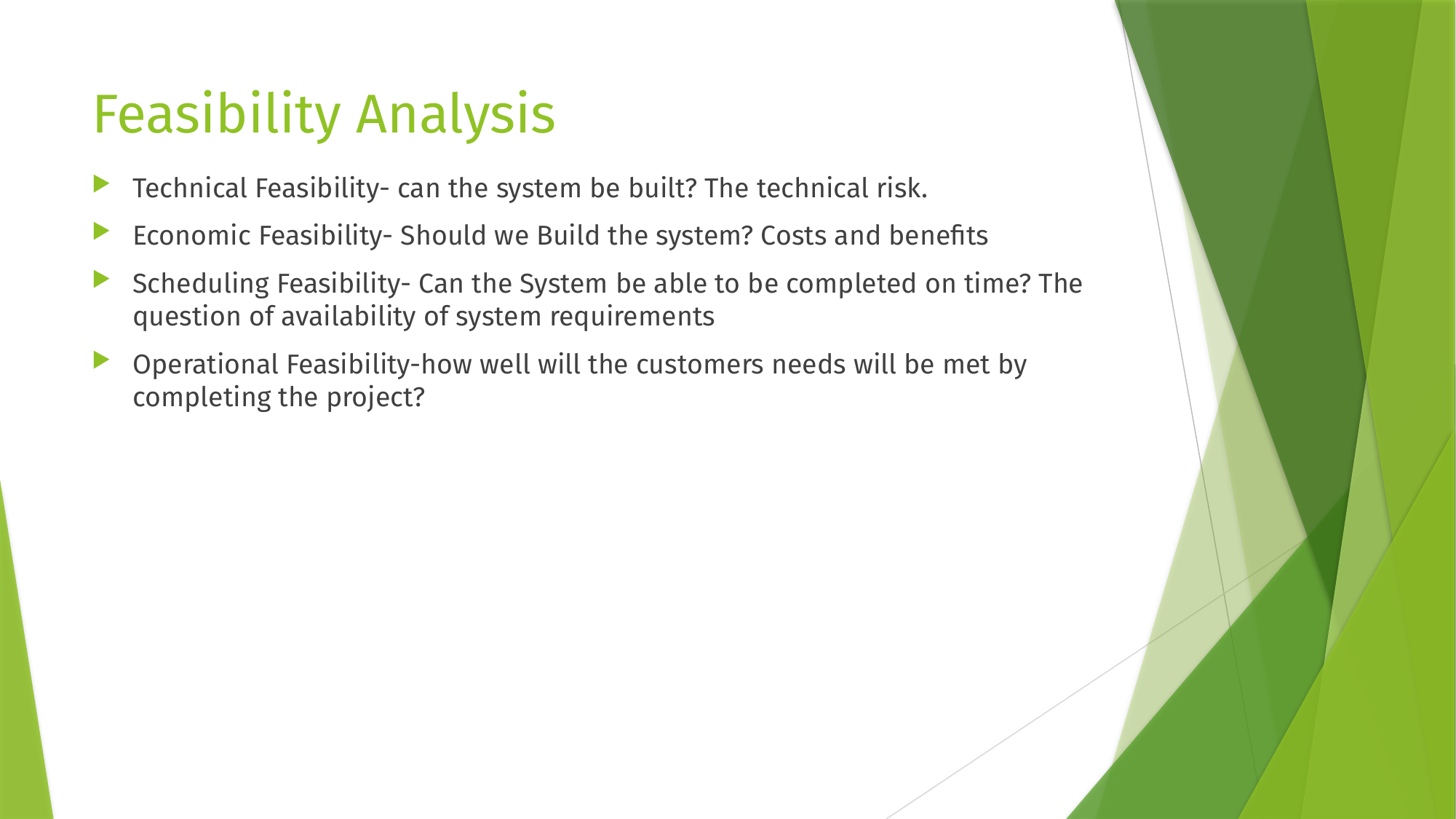

# Feasibility Analysis
Technical Feasibility- can the system be built? The technical risk.
Economic Feasibility- Should we Build the system? Costs and benefits
Scheduling Feasibility- Can the System be able to be completed on time? The question of availability of system requirements
Operational Feasibility-how well will the customers needs will be met by completing the project?